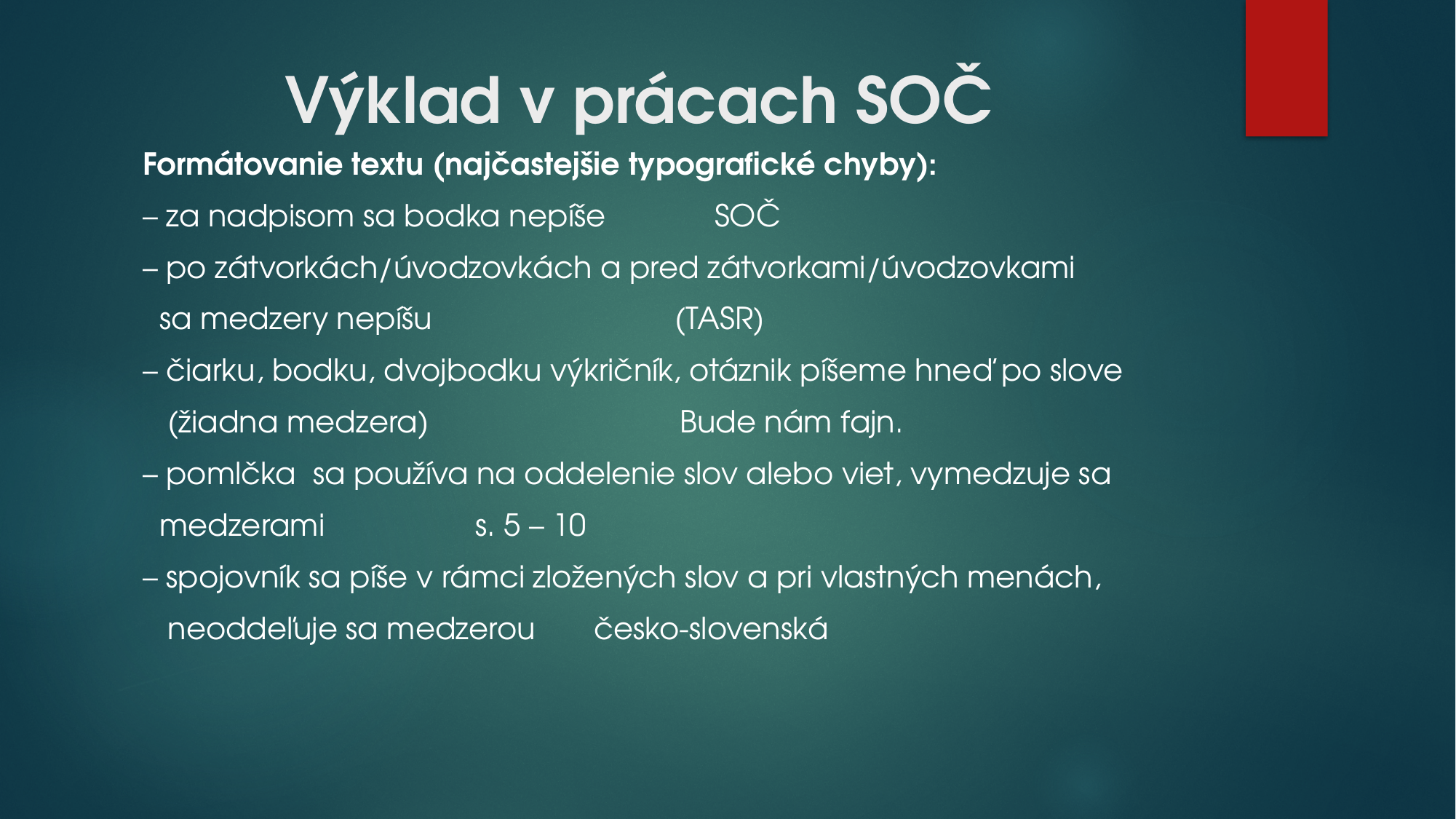

# Výklad v prácach SOČ
Formátovanie textu (najčastejšie typografické chyby):
– za nadpisom sa bodka nepíše             SOČ
– po zátvorkách/úvodzovkách a pred zátvorkami/úvodzovkami
  sa medzery nepíšu                             (TASR)
– čiarku, bodku, dvojbodku výkričník, otáznik píšeme hneď po slove
   (žiadna medzera)                              Bude nám fajn.
– pomlčka  sa používa na oddelenie slov alebo viet, vymedzuje sa
  medzerami                  s. 5 – 10
– spojovník sa píše v rámci zložených slov a pri vlastných menách,
   neoddeľuje sa medzerou       česko-slovenská